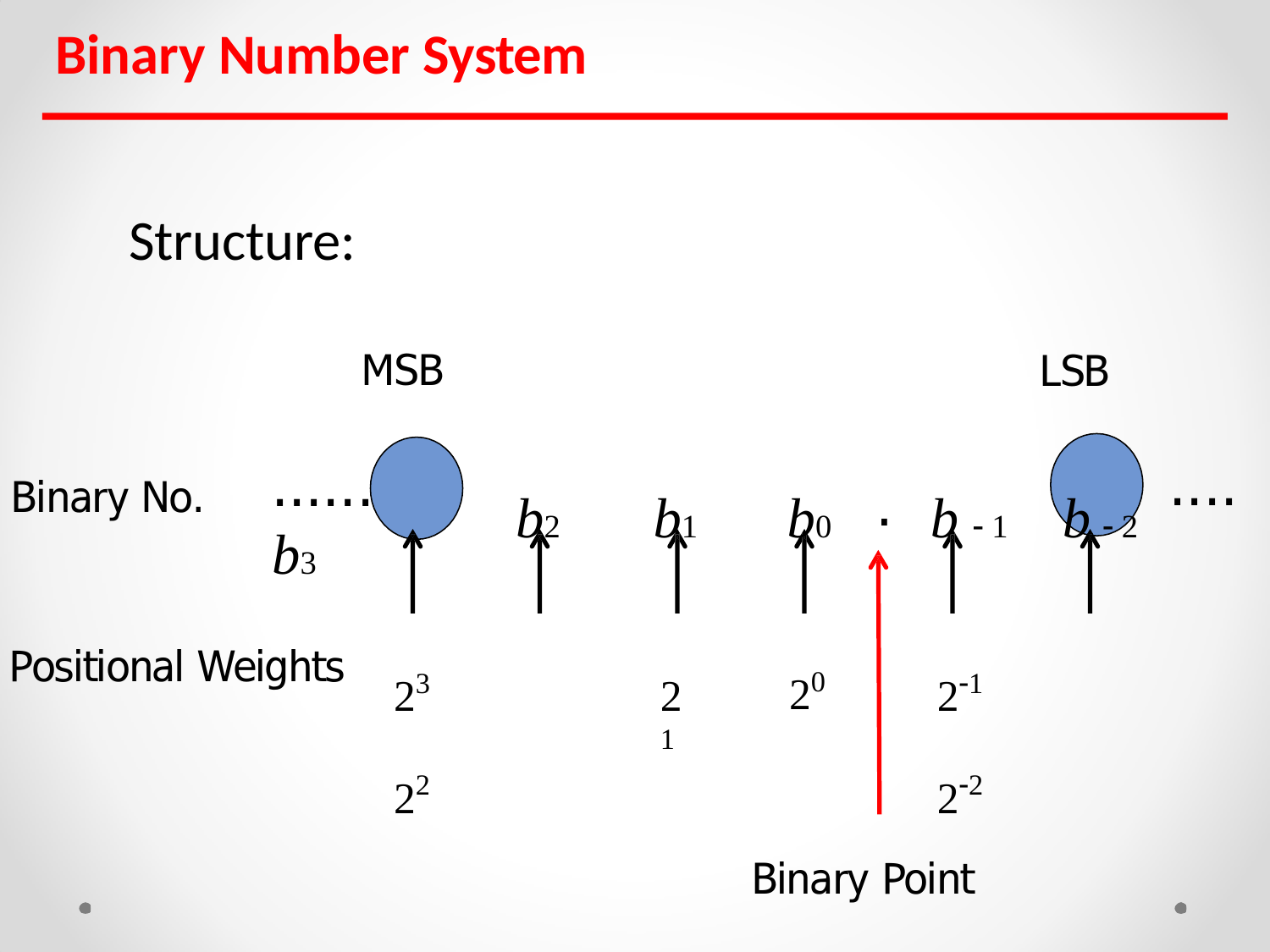

Binary Number System

# Structure:
MSB
LSB

b2	b1	b0	.	b − 1	b − 2
....
...... b3
Binary No.

20
23	22
21
2−1	2−2
Positional Weights
Binary Point